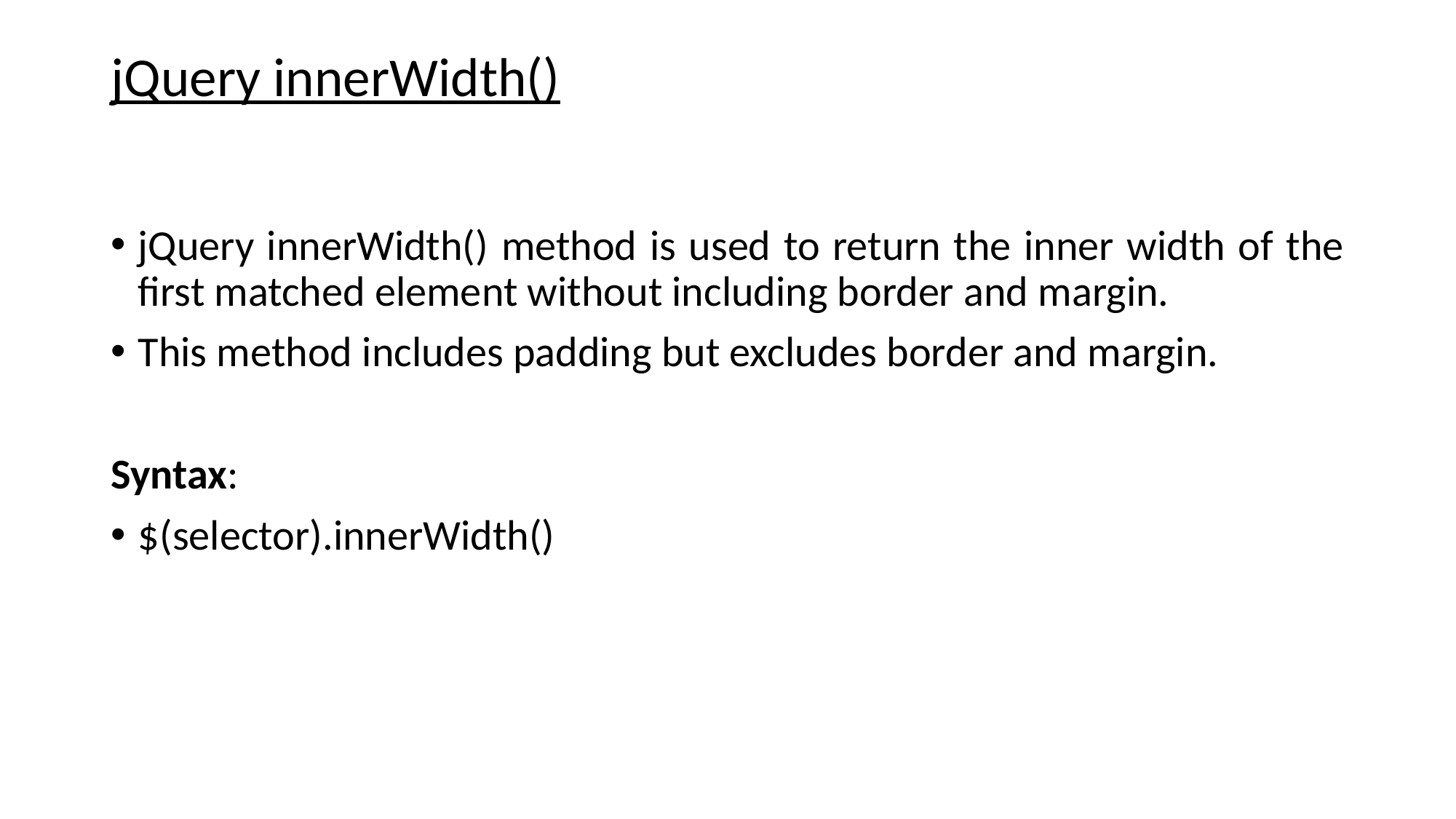

# jQuery innerWidth()
jQuery innerWidth() method is used to return the inner width of the first matched element without including border and margin.
This method includes padding but excludes border and margin.

Syntax:
$(selector).innerWidth()